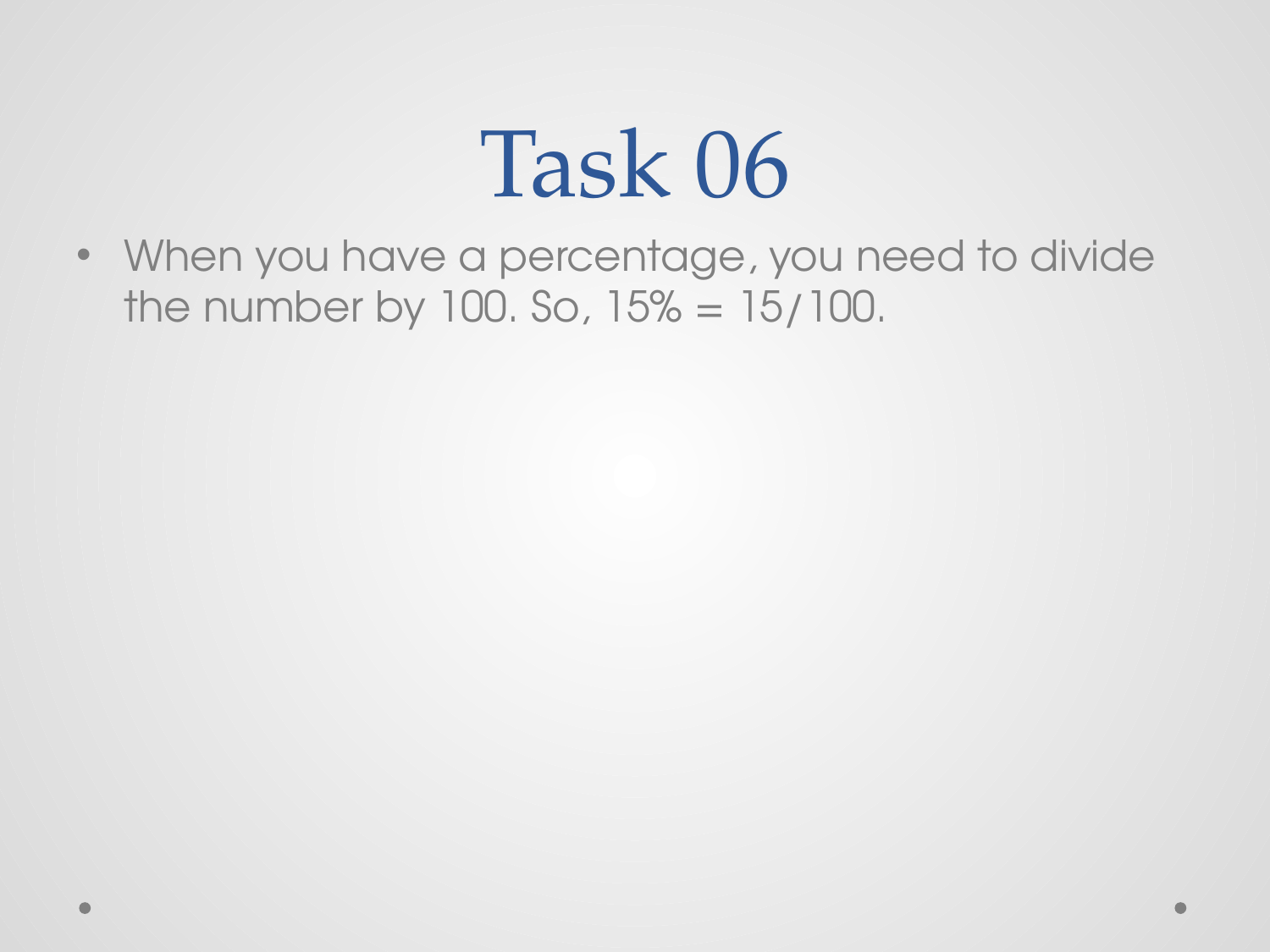

# Task 06
When you have a percentage, you need to divide the number by 100. So, 15% = 15/100.